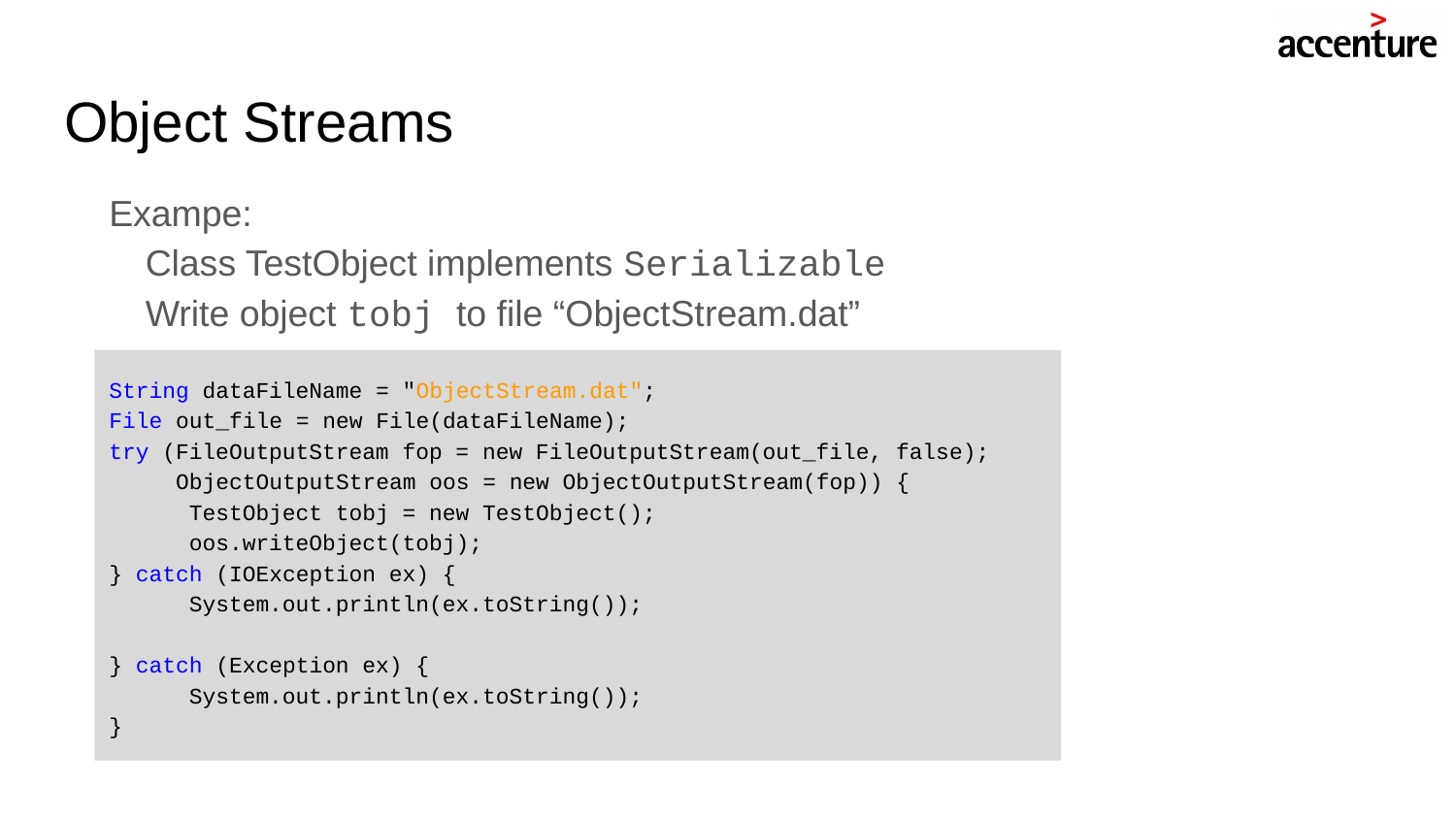

# Object Streams
Exampe:
Class TestObject implements Serializable
Write object tobj to file “ObjectStream.dat”
String dataFileName = "ObjectStream.dat";
File out_file = new File(dataFileName);
try (FileOutputStream fop = new FileOutputStream(out_file, false);
     ObjectOutputStream oos = new ObjectOutputStream(fop)) {
      TestObject tobj = new TestObject();
      oos.writeObject(tobj);
} catch (IOException ex) {
      System.out.println(ex.toString());

} catch (Exception ex) {
      System.out.println(ex.toString());
}